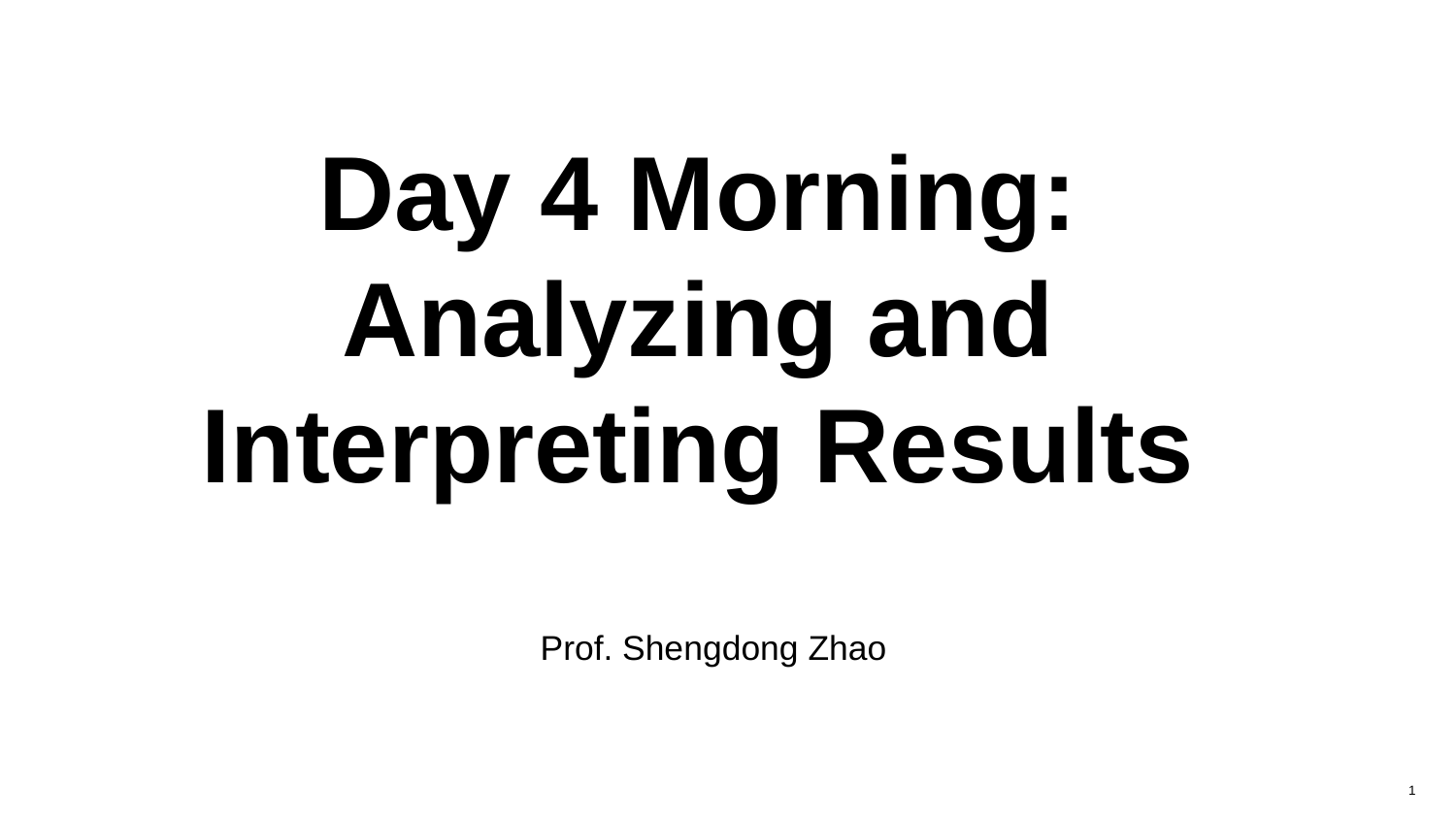

Day 4 Morning: Analyzing and Interpreting Results
Prof. Shengdong Zhao
1